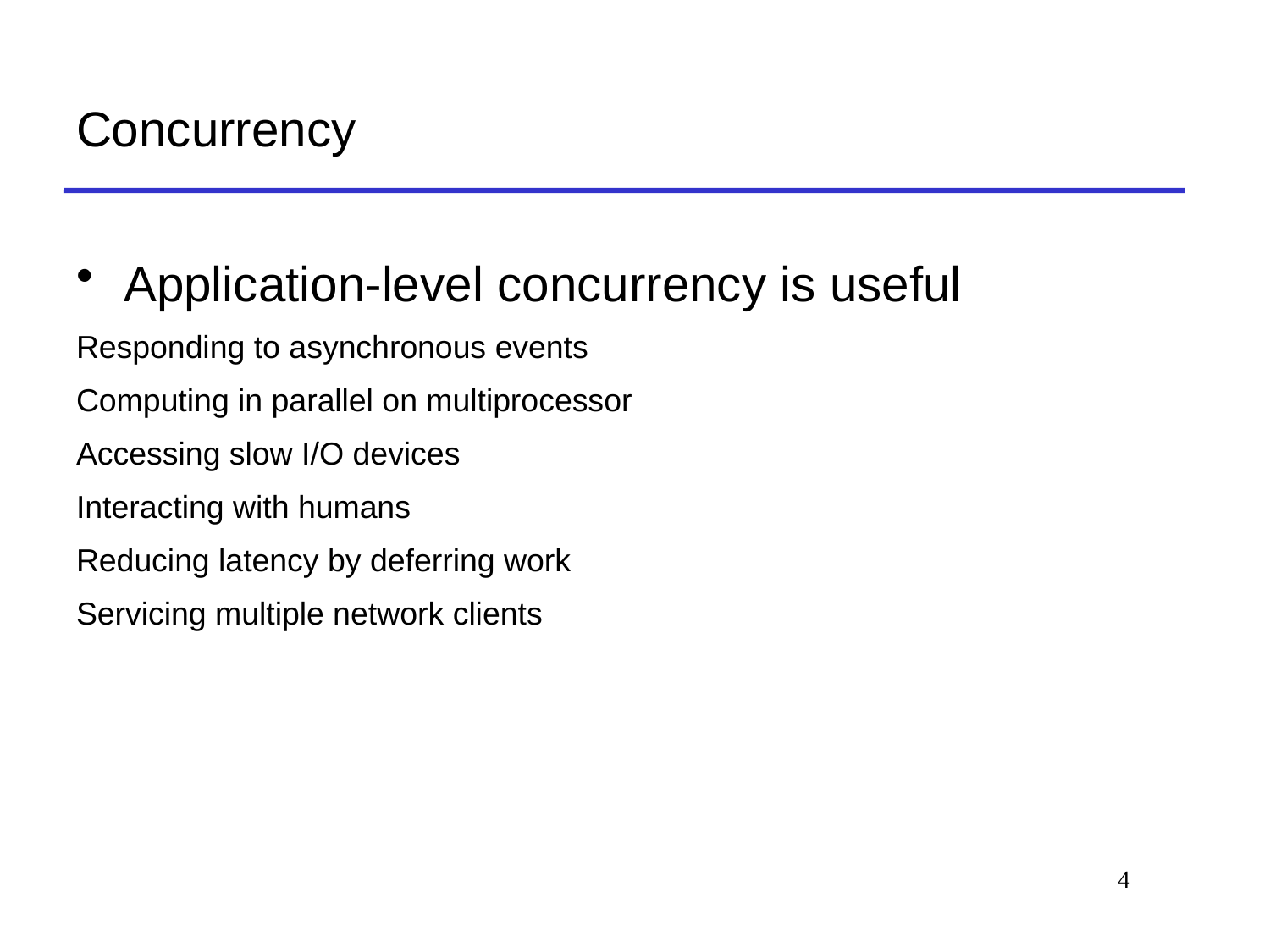

# Concurrency
Application-level concurrency is useful
Responding to asynchronous events
Computing in parallel on multiprocessor
Accessing slow I/O devices
Interacting with humans
Reducing latency by deferring work
Servicing multiple network clients
4